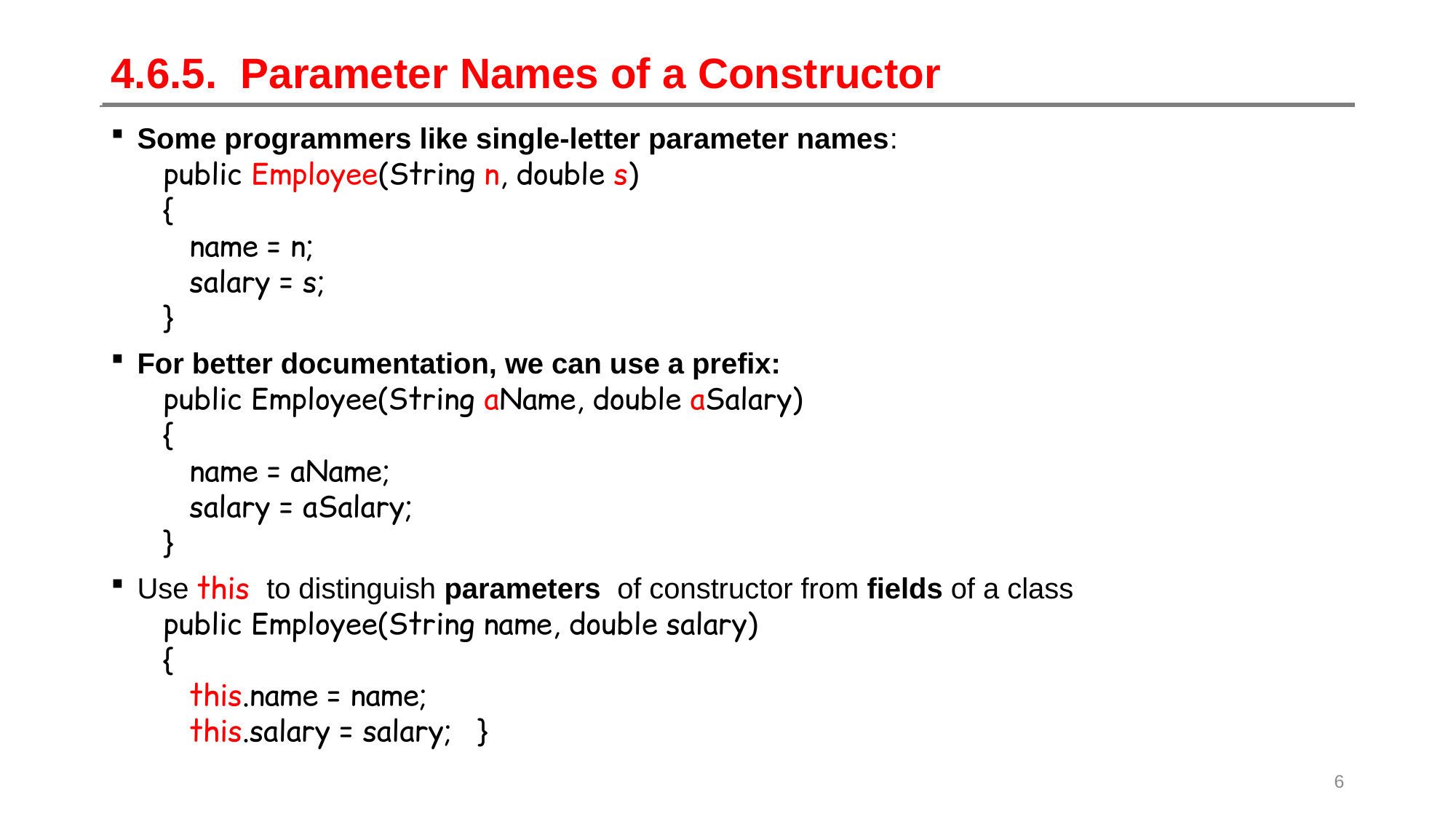

# 4.6.5.  Parameter Names of a Constructor
Some programmers like single-letter parameter names:
public Employee(String n, double s)
{
   name = n;
   salary = s;
}
For better documentation, we can use a prefix:
public Employee(String aName, double aSalary)
{
   name = aName;
   salary = aSalary;
}
Use this  to distinguish parameters  of constructor from fields of a class
public Employee(String name, double salary)
{
   this.name = name;
   this.salary = salary;	}

6